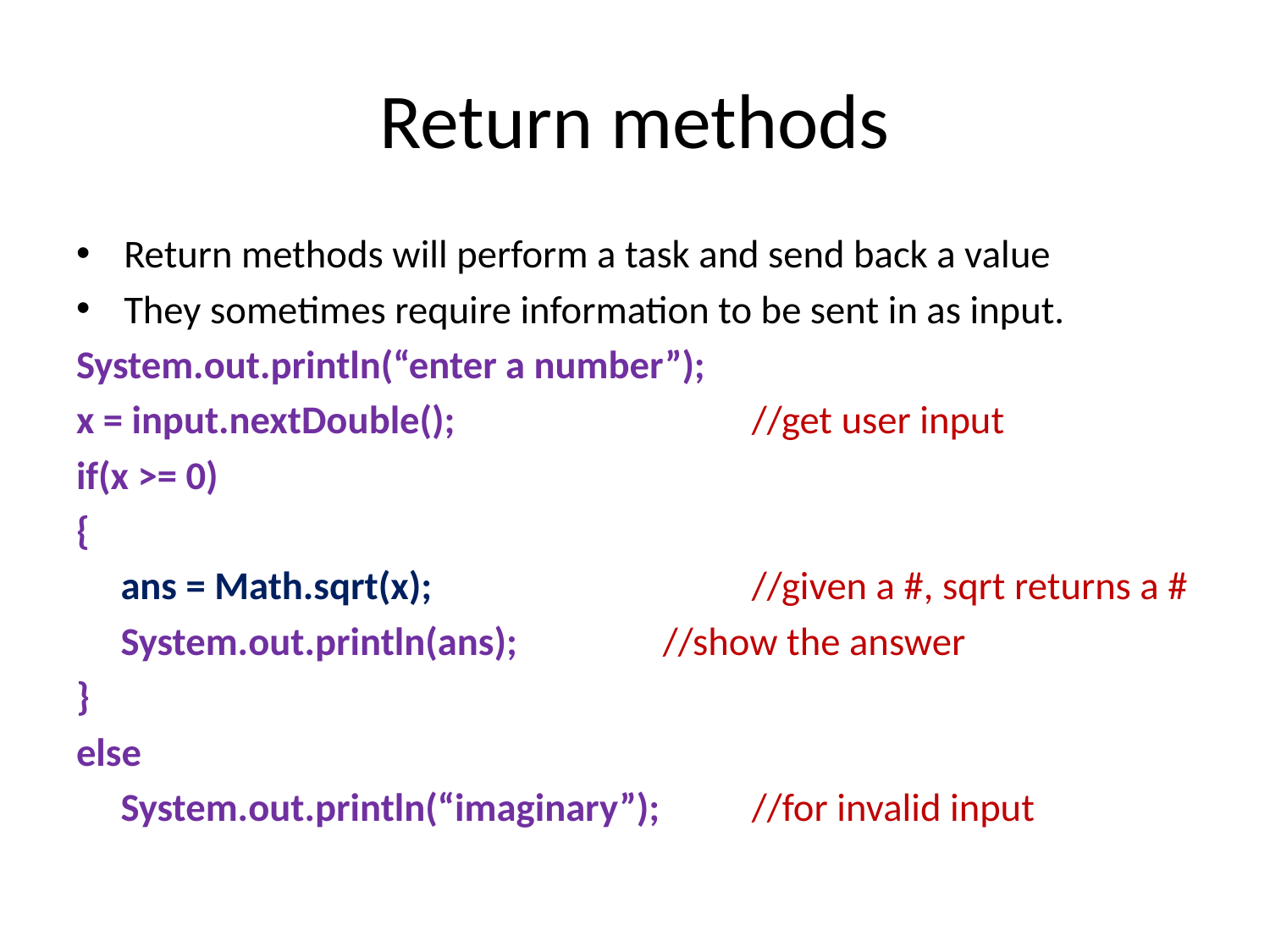

# Return methods
Return methods will perform a task and send back a value
They sometimes require information to be sent in as input.
System.out.println(“enter a number”);
x = input.nextDouble();			      //get user input
if(x >= 0)
{
     ans = Math.sqrt(x);			      //given a #, sqrt returns a #
     System.out.println(ans);		      //show the answer
}
else
     System.out.println(“imaginary”);	      //for invalid input